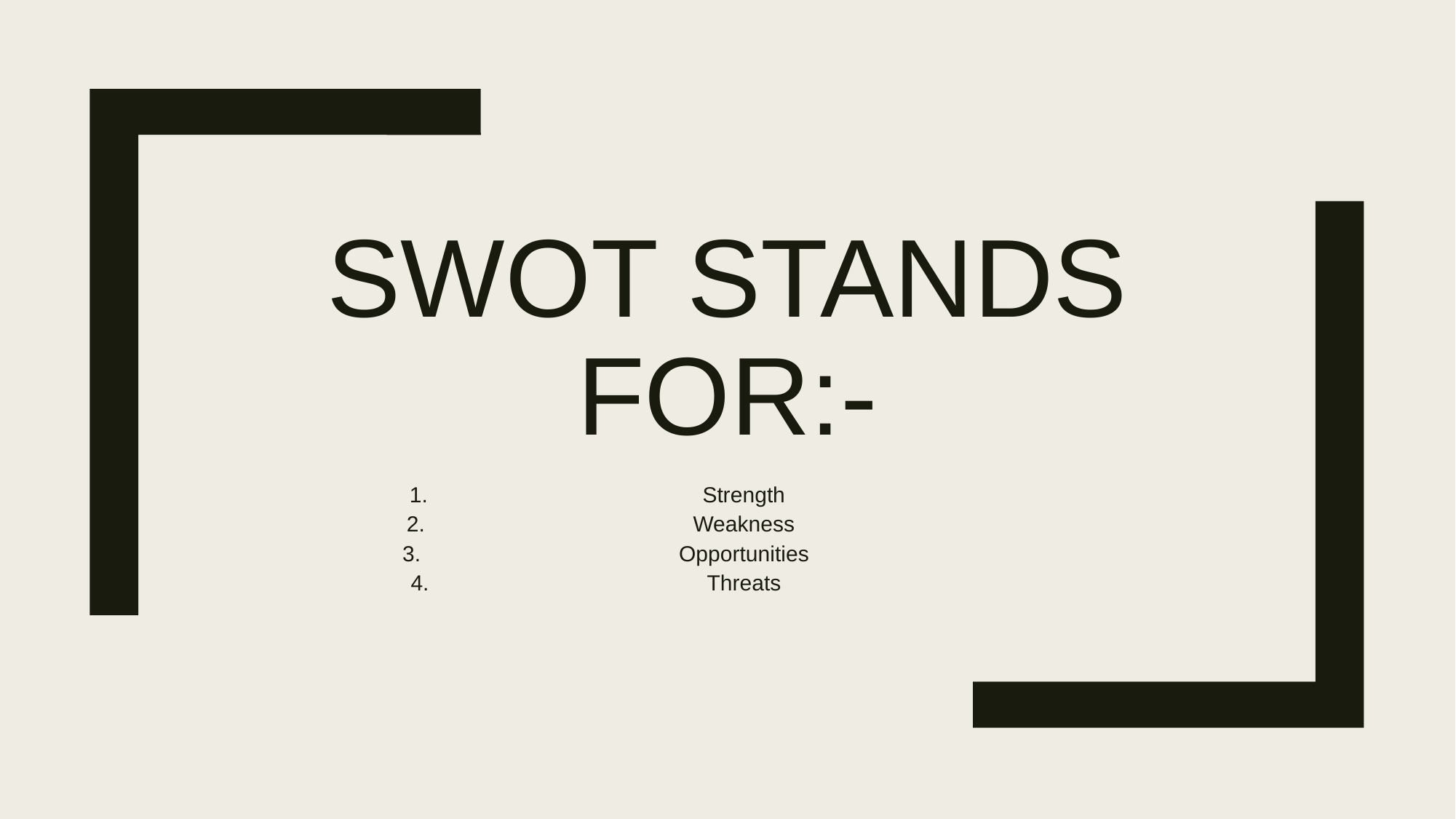

# Swot stands for:-
Strength
Weakness
Opportunities
Threats